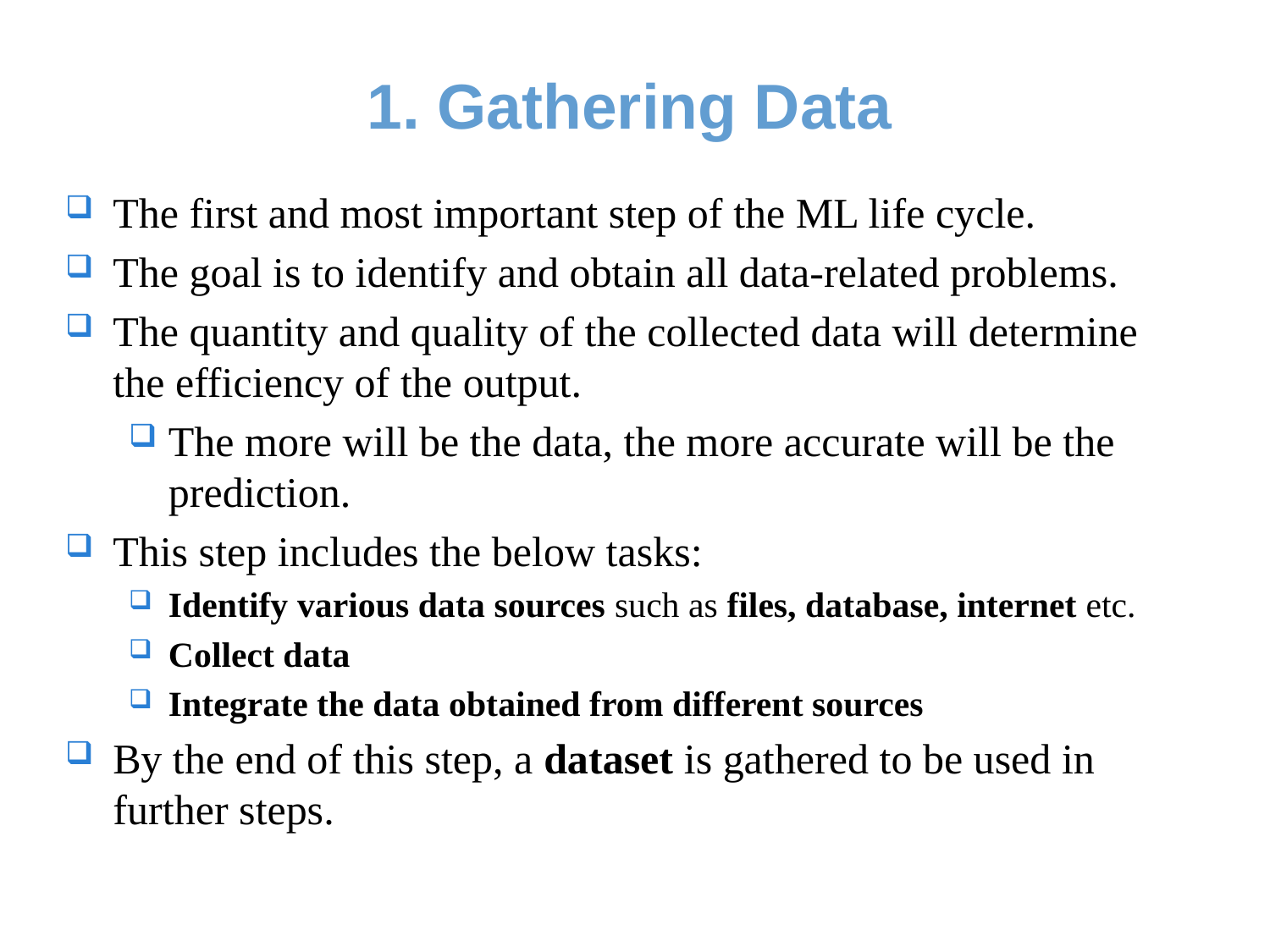

# 1. Gathering Data
The first and most important step of the ML life cycle.
The goal is to identify and obtain all data-related problems.
The quantity and quality of the collected data will determine the efficiency of the output.
The more will be the data, the more accurate will be the prediction.
This step includes the below tasks:
Identify various data sources such as files, database, internet etc.
Collect data
Integrate the data obtained from different sources
By the end of this step, a dataset is gathered to be used in further steps.